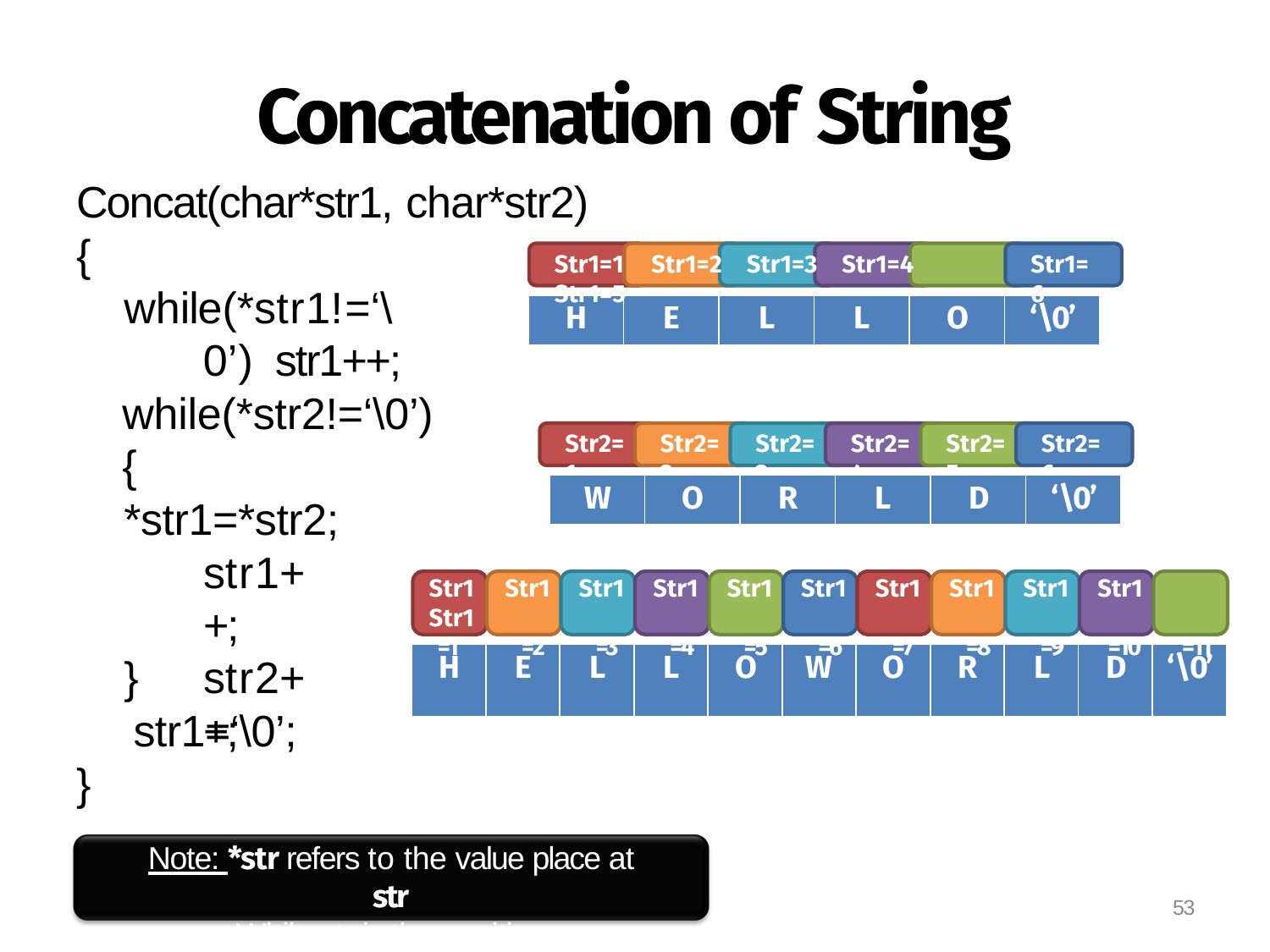

# Concatenation of String
Concat(char*str1, char*str2)
{

Str1=1	Str1=2	Str1=3	Str1=4	Str1=5
Str1=6
while(*str1!=‘\0’)  str1++;
while(*str2!=‘\0’)
{
*str1=*str2;
| H | E | L | L | O | ‘\0’ |
| --- | --- | --- | --- | --- | --- |

Str2=1
Str2=2
Str2=3
Str2=4
Str2=5
Str2=6
| W | O | R | L | D | ‘\0’ |
| --- | --- | --- | --- | --- | --- |
str1++;  str2++;
Str1	Str1	Str1	Str1	Str1	Str1	Str1	Str1	Str1	Str1	Str1
=1	=2	=3	=4	=5	=6	=7	=8	=9	=10	=11

| H | E | L | L | O | W | O | R | L | D | ‘\0’ |
| --- | --- | --- | --- | --- | --- | --- | --- | --- | --- | --- |
}
str1=‘\0’;
}

Note: *str refers to the value place at str
While str is the position
53